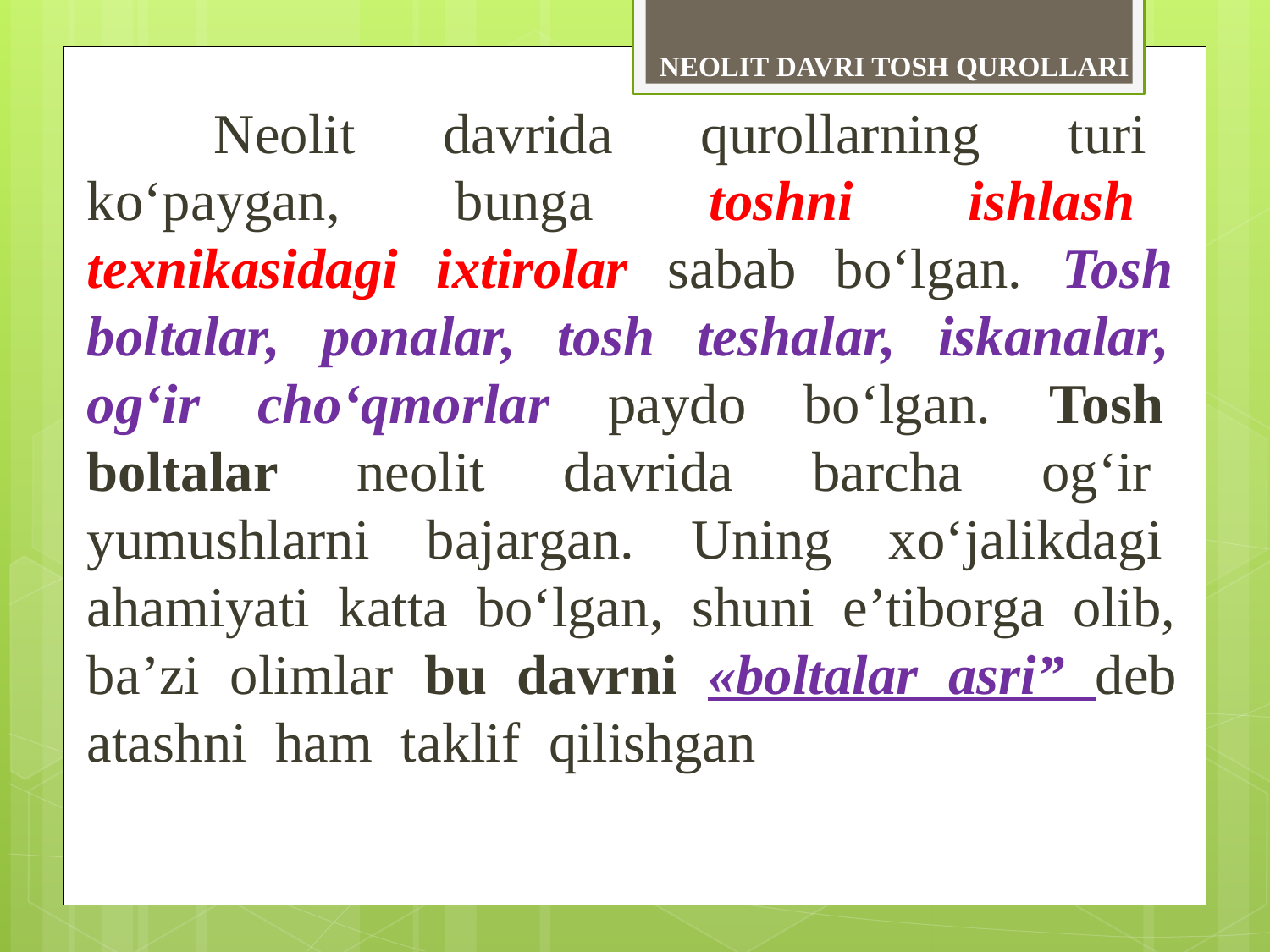

NEOLIT DAVRI TOSH QUROLLARI
	Neolit  davrida  qurollarning  turi  ko‘paygan,  bunga  toshni  ishlash  texnikasidagi  ixtirolar  sabab  bo‘lgan.  Tosh  boltalar,  ponalar,  tosh  teshalar,  iskanalar,  og‘ir  cho‘qmorlar  paydo  bo‘lgan.  Tosh  boltalar  neolit  davrida  barcha  og‘ir  yumushlarni  bajargan.  Uning  xo‘jalikdagi  ahamiyati  katta  bo‘lgan,  shuni  e’tiborga  olib,  ba’zi  olimlar  bu  davrni  «boltalar  asri”  deb  atashni  ham  taklif  qilishgan